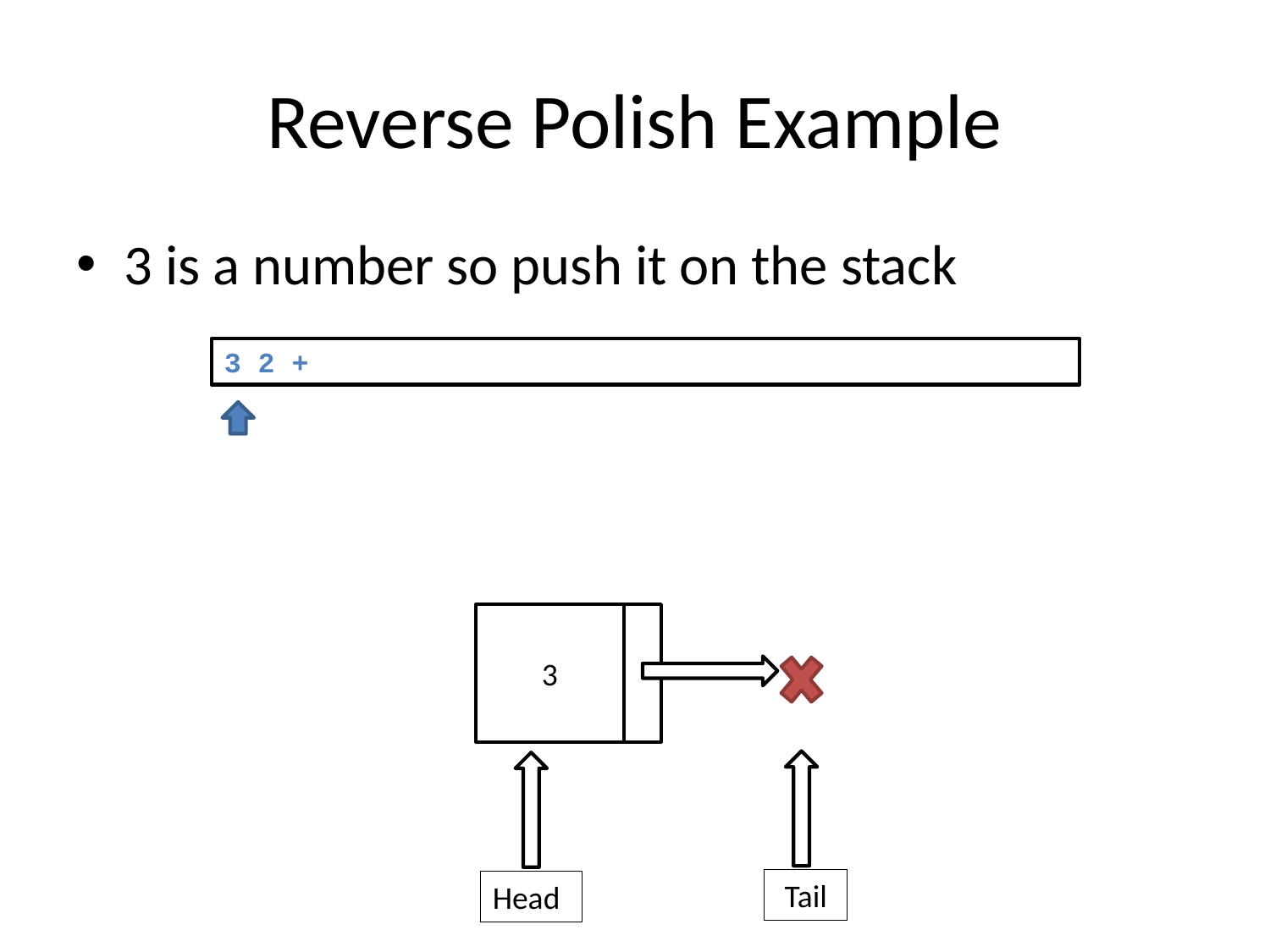

# Reverse Polish Example
3 is a number so push it on the stack
3 2 +

3

Tail
Head